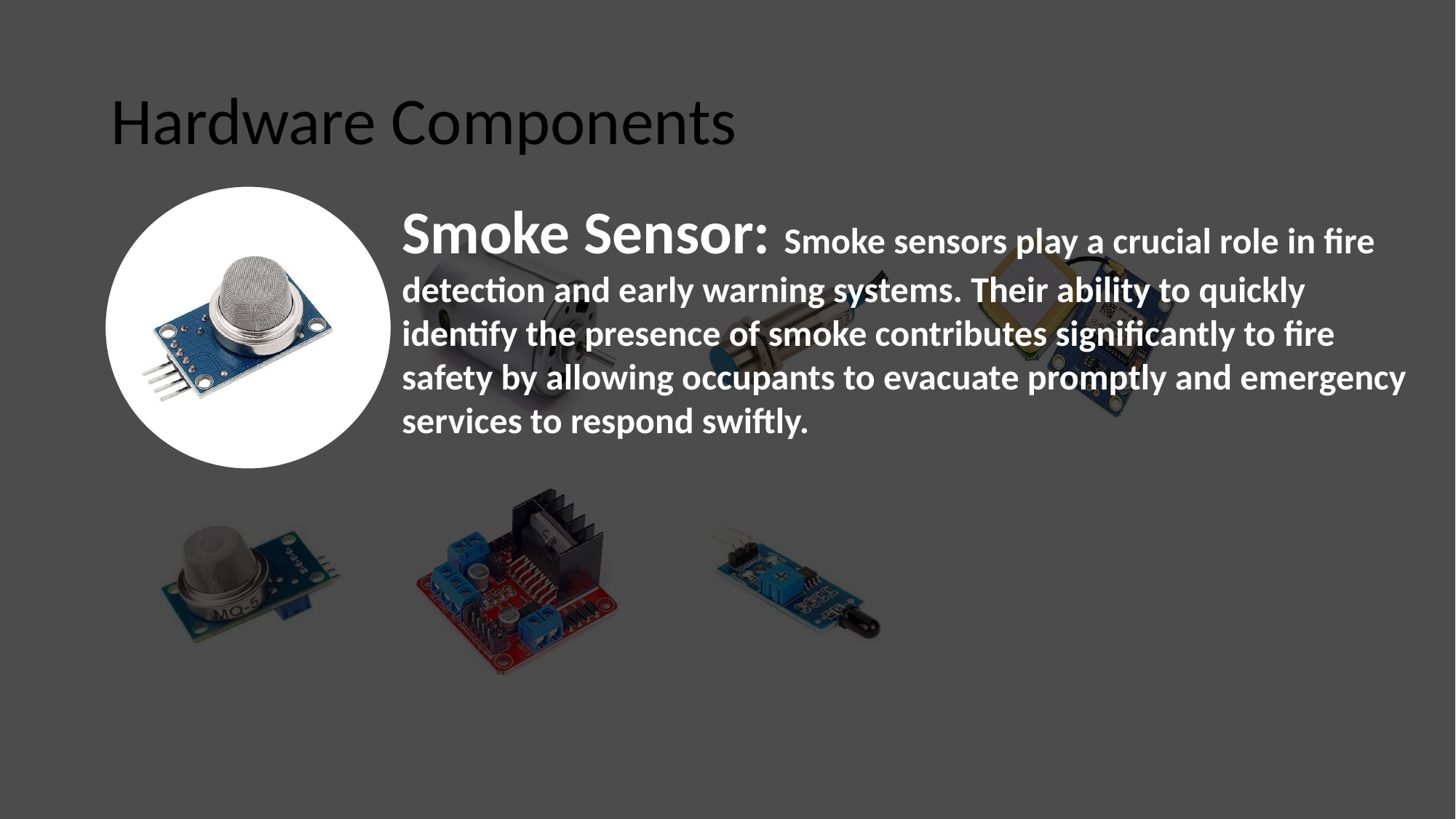

# Hardware Components
Smoke Sensor: Smoke sensors play a crucial role in fire detection and early warning systems. Their ability to quickly identify the presence of smoke contributes significantly to fire safety by allowing occupants to evacuate promptly and emergency services to respond swiftly.